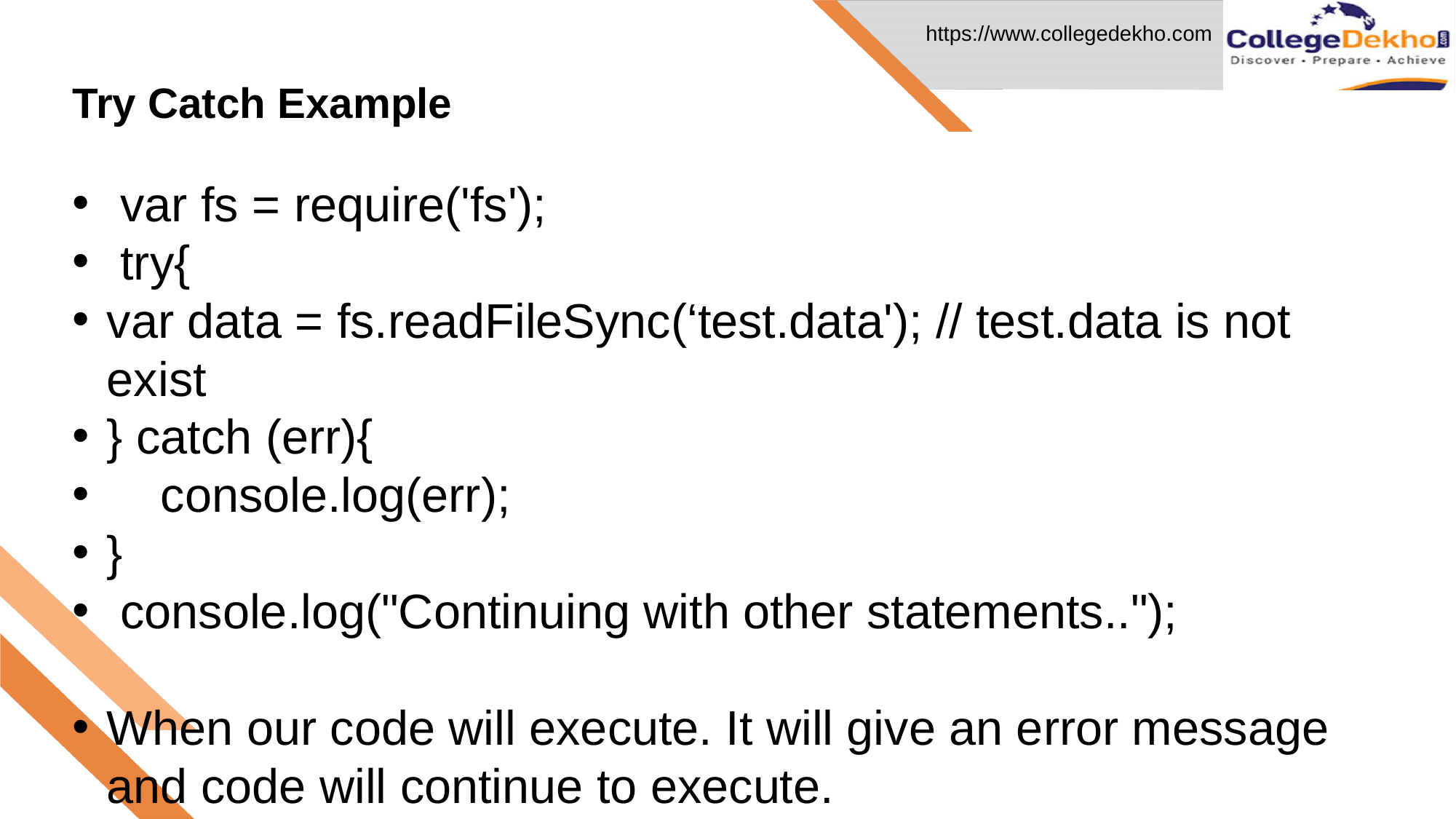

Try Catch Example
# var fs = require('fs');
 try{
var data = fs.readFileSync(‘test.data'); // test.data is not exist
} catch (err){
    console.log(err);
}
 console.log("Continuing with other statements..");

When our code will execute. It will give an error message and code will continue to execute.
If from above code we remove the try and catch program will execute and terminated abruptly.